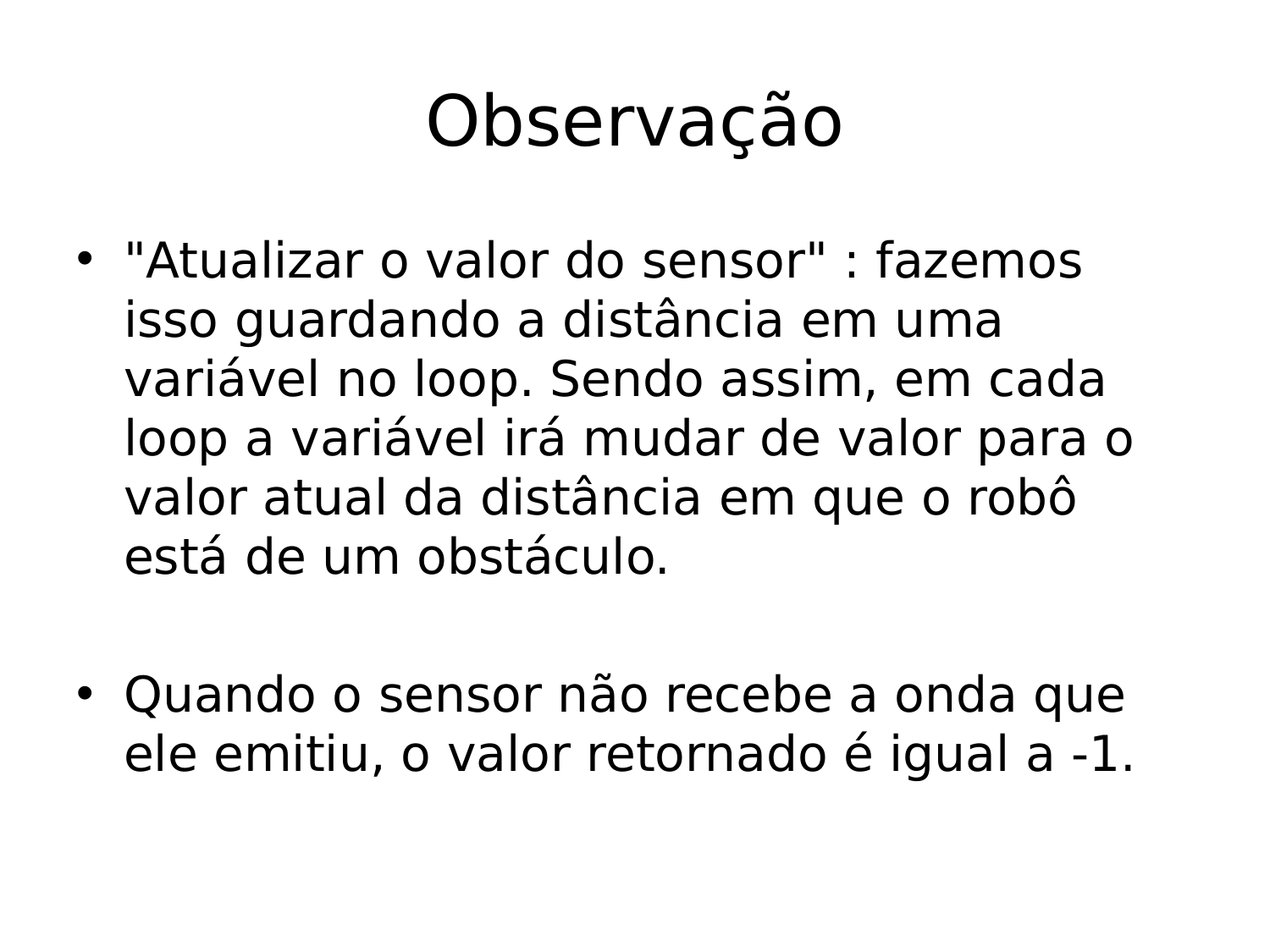

# Observação
"Atualizar o valor do sensor" : fazemos isso guardando a distância em uma variável no loop. Sendo assim, em cada loop a variável irá mudar de valor para o valor atual da distância em que o robô está de um obstáculo.

Quando o sensor não recebe a onda que ele emitiu, o valor retornado é igual a -1.